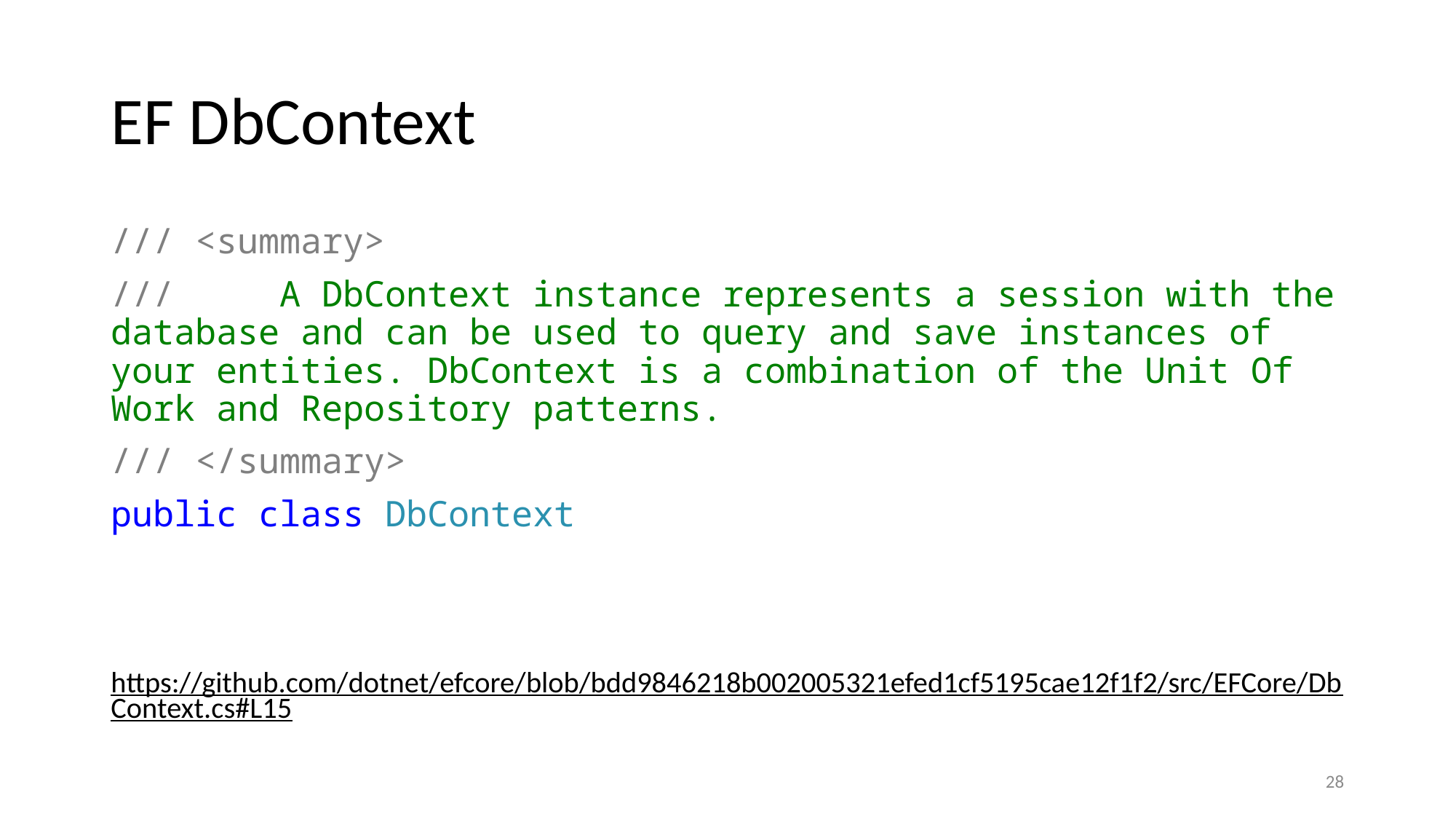

# EF DbContext
/// <summary>
///     A DbContext instance represents a session with the database and can be used to query and save instances of your entities. DbContext is a combination of the Unit Of Work and Repository patterns.
/// </summary>
public class DbContext

https://github.com/dotnet/efcore/blob/bdd9846218b002005321efed1cf5195cae12f1f2/src/EFCore/DbContext.cs#L15

28